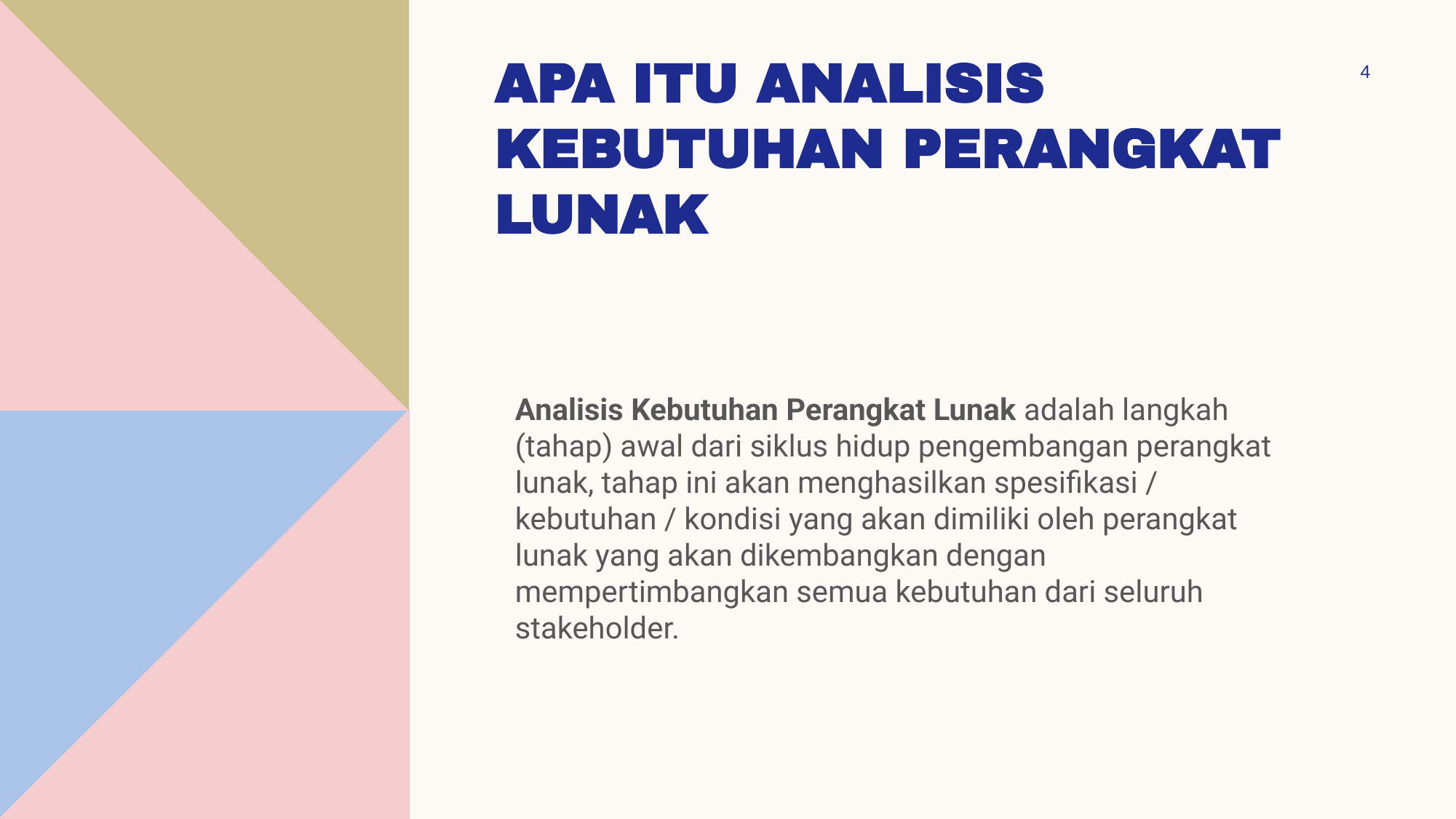

# Apa itu analisis kebutuhan perangkat lunak
4
Analisis Kebutuhan Perangkat Lunak adalah langkah (tahap) awal dari siklus hidup pengembangan perangkat lunak, tahap ini akan menghasilkan spesifikasi / kebutuhan / kondisi yang akan dimiliki oleh perangkat lunak yang akan dikembangkan dengan mempertimbangkan semua kebutuhan dari seluruh stakeholder.